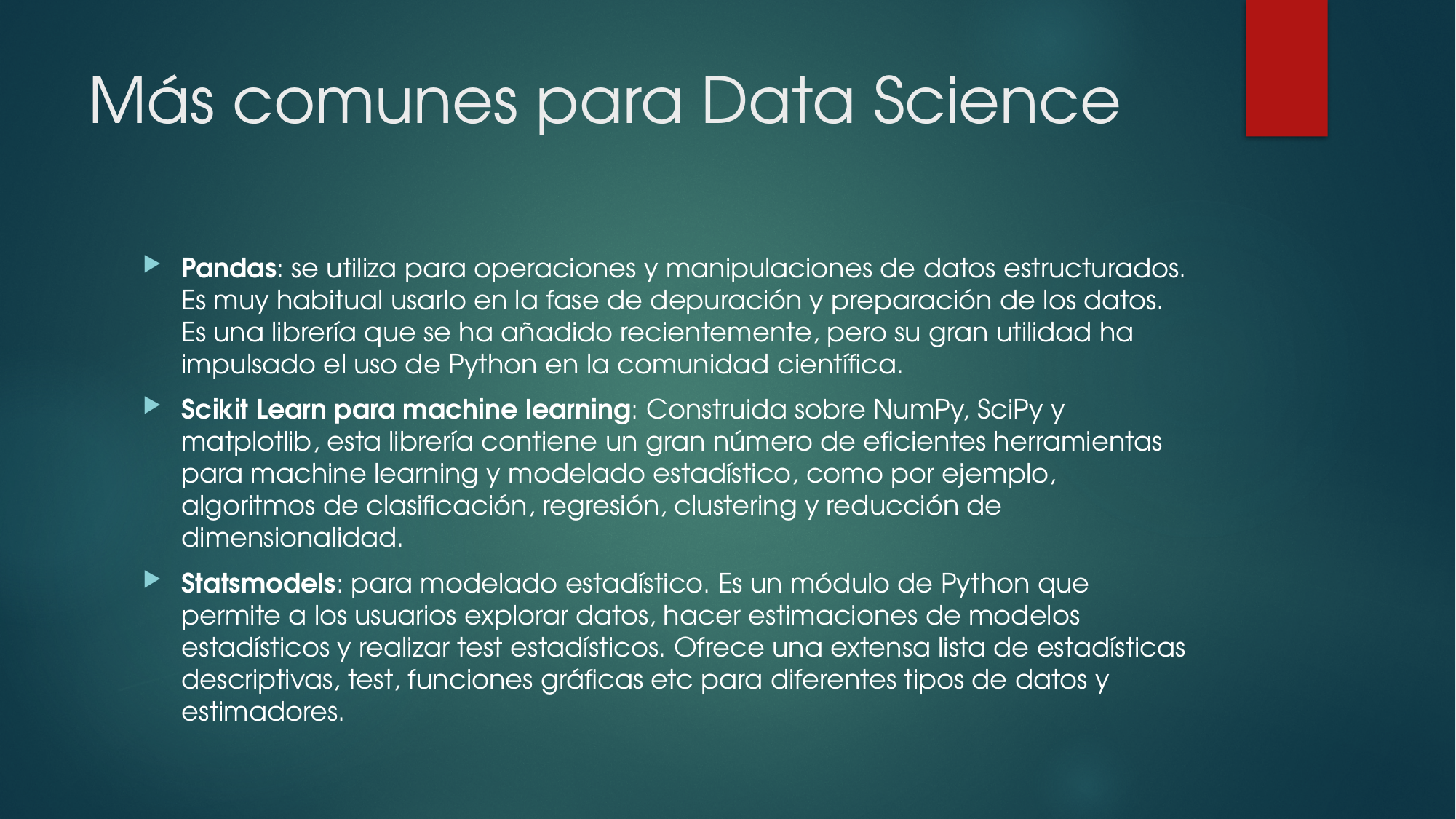

# Más comunes para Data Science
Pandas: se utiliza para operaciones y manipulaciones de datos estructurados. Es muy habitual usarlo en la fase de depuración y preparación de los datos. Es una librería que se ha añadido recientemente, pero su gran utilidad ha impulsado el uso de Python en la comunidad científica.
Scikit Learn para machine learning: Construida sobre NumPy, SciPy y matplotlib, esta librería contiene un gran número de eficientes herramientas para machine learning y modelado estadístico, como por ejemplo, algoritmos de clasificación, regresión, clustering y reducción de dimensionalidad.
Statsmodels: para modelado estadístico. Es un módulo de Python que permite a los usuarios explorar datos, hacer estimaciones de modelos estadísticos y realizar test estadísticos. Ofrece una extensa lista de estadísticas descriptivas, test, funciones gráficas etc para diferentes tipos de datos y estimadores.